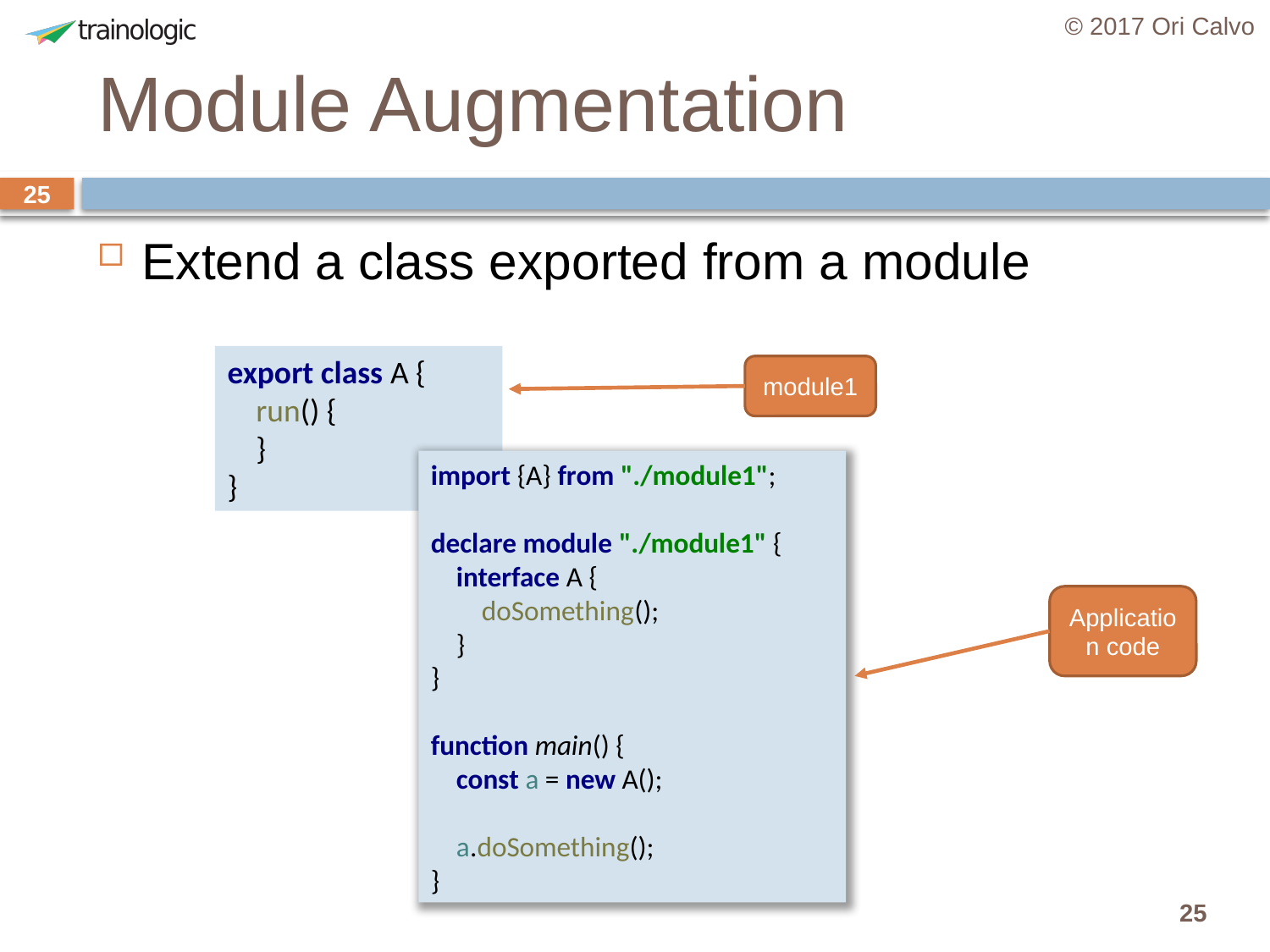

© 2017 Ori Calvo
# Module Augmentation
25
Extend a class exported from a module
export class A {
    run() {
    }
}
module1
import {A} from "./module1";
declare module "./module1" {
    interface A {
        doSomething();
    }
}
function main() {
    const a = new A();
    a.doSomething();
}
Application code